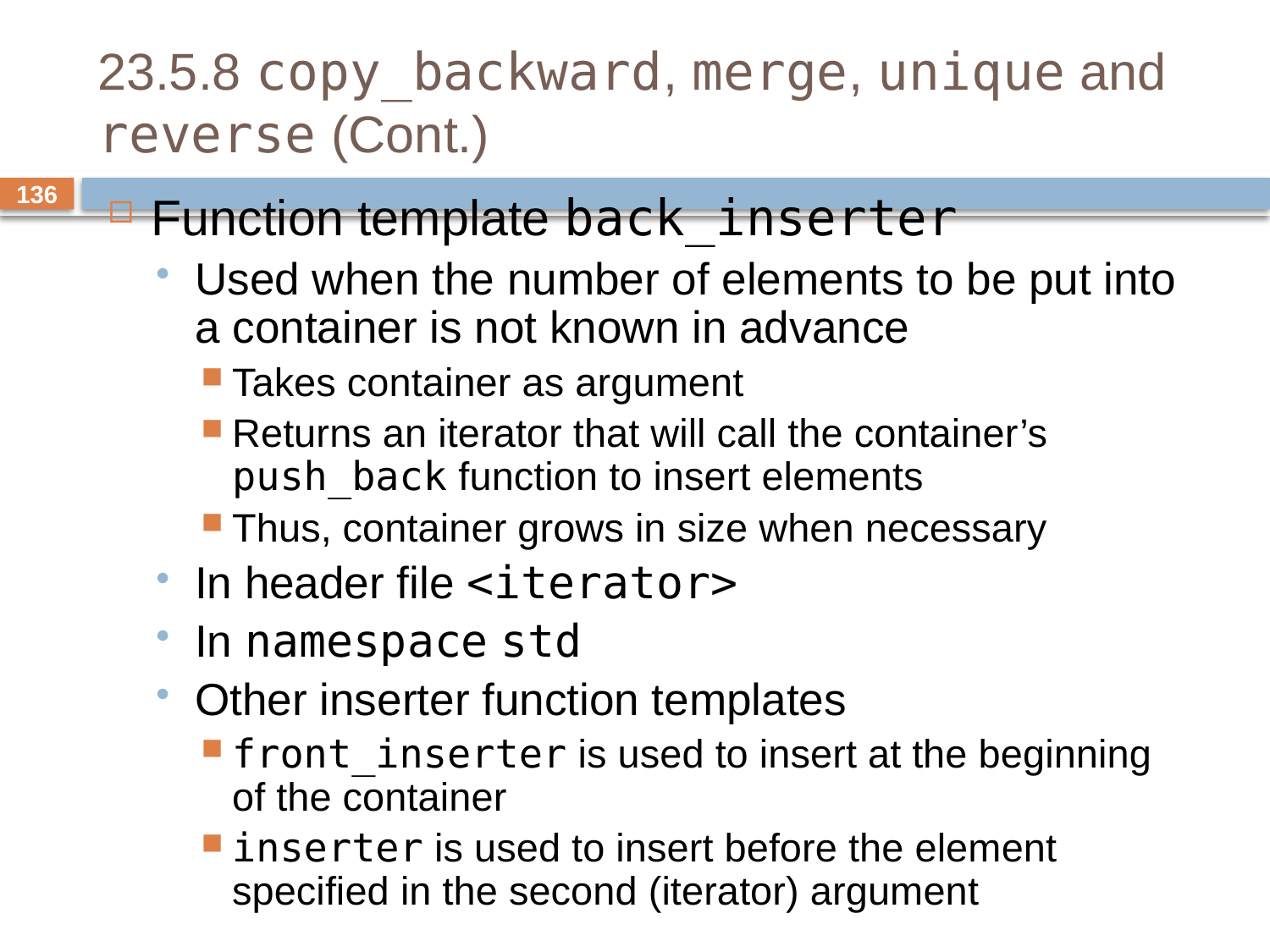

# 23.5.8 copy_backward, merge, unique and reverse (Cont.)
Function template back_inserter
Used when the number of elements to be put into a container is not known in advance
Takes container as argument
Returns an iterator that will call the container’s push_back function to insert elements
Thus, container grows in size when necessary
In header file <iterator>
In namespace std
Other inserter function templates
front_inserter is used to insert at the beginning of the container
inserter is used to insert before the element specified in the second (iterator) argument
136